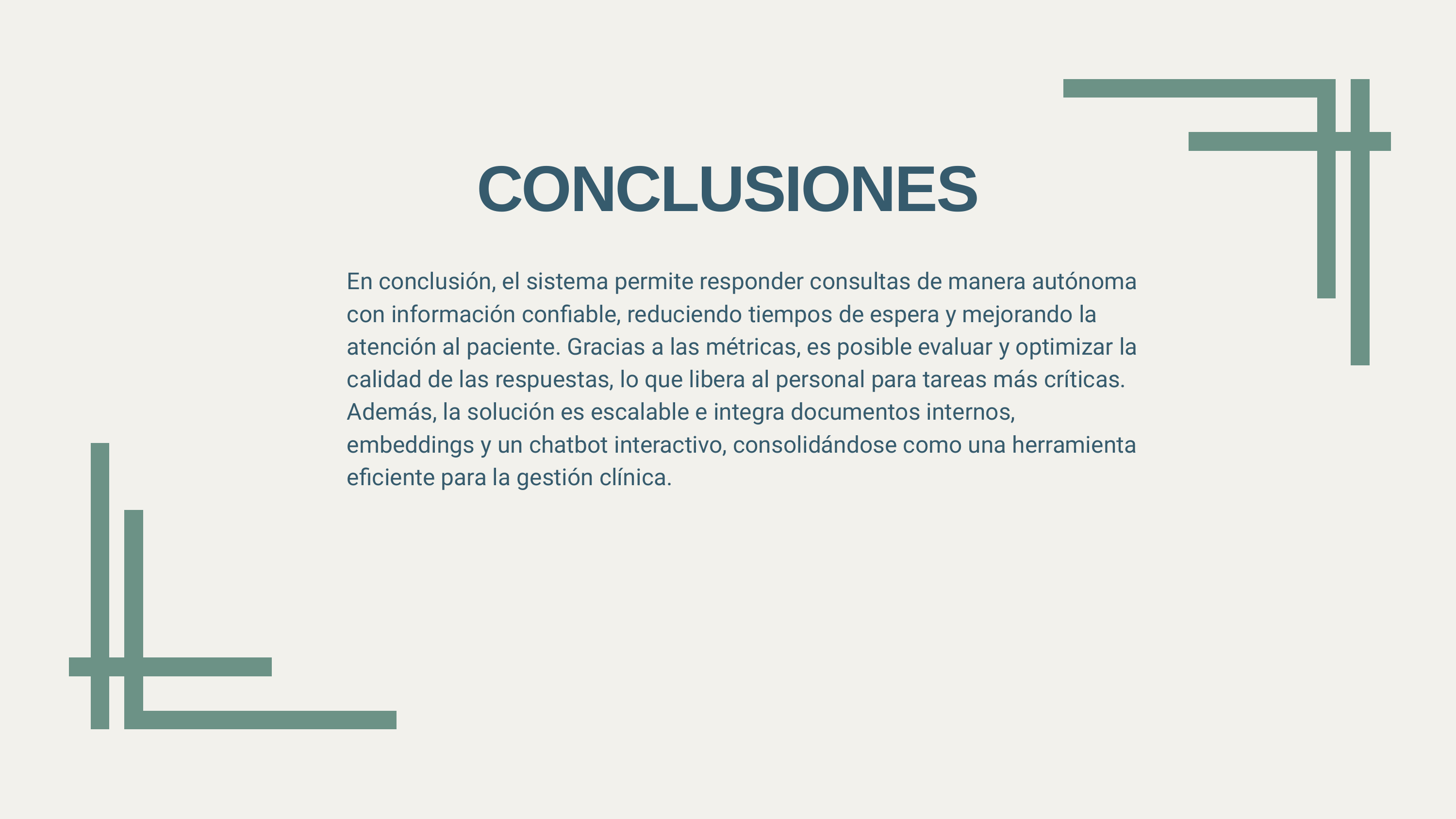

CONCLUSIONES
En conclusión, el sistema permite responder consultas de manera autónoma con información confiable, reduciendo tiempos de espera y mejorando la atención al paciente. Gracias a las métricas, es posible evaluar y optimizar la calidad de las respuestas, lo que libera al personal para tareas más críticas. Además, la solución es escalable e integra documentos internos, embeddings y un chatbot interactivo, consolidándose como una herramienta eficiente para la gestión clínica.